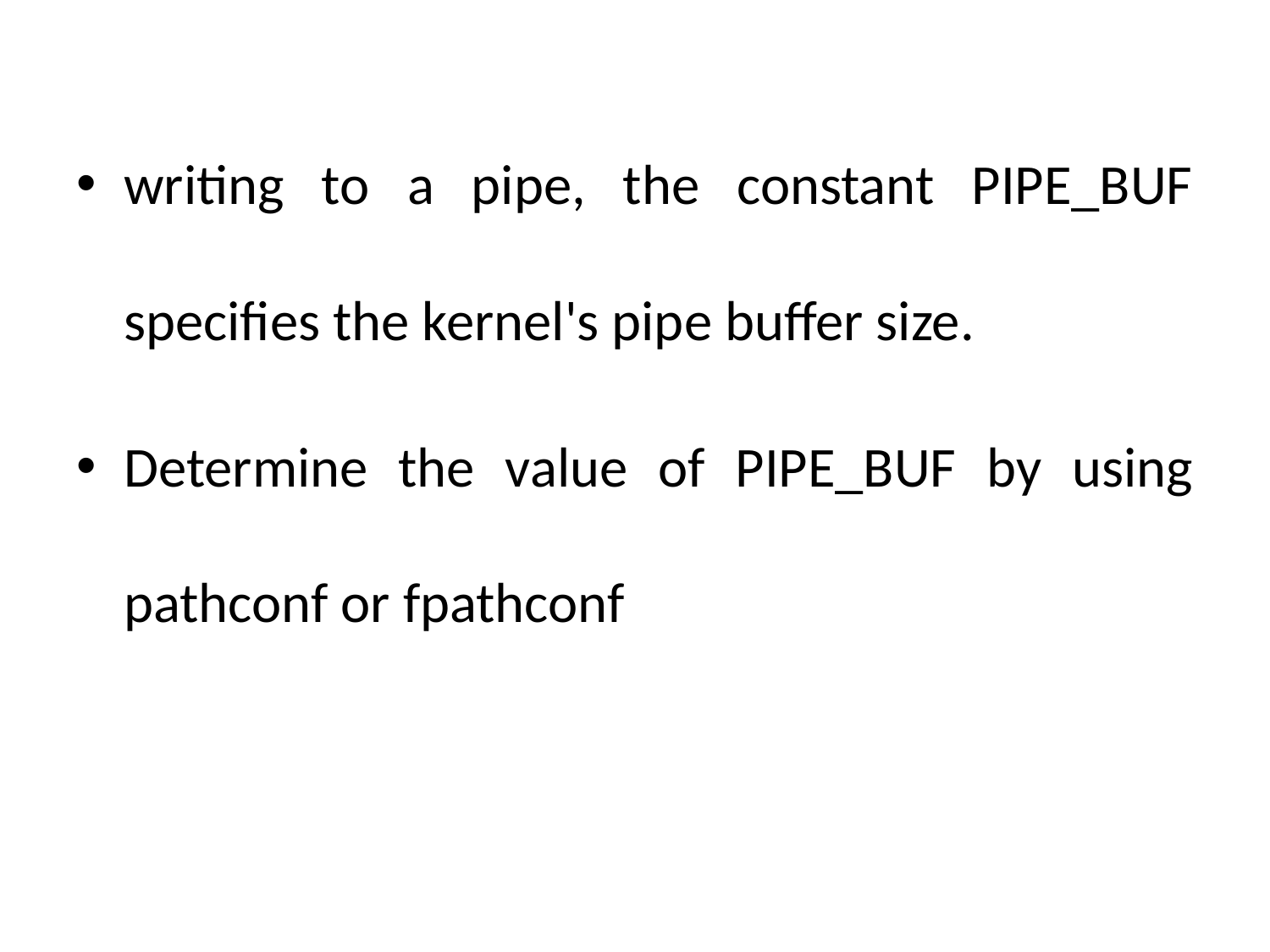

writing to a pipe, the constant PIPE_BUF specifies the kernel's pipe buffer size.
Determine the value of PIPE_BUF by using pathconf or fpathconf